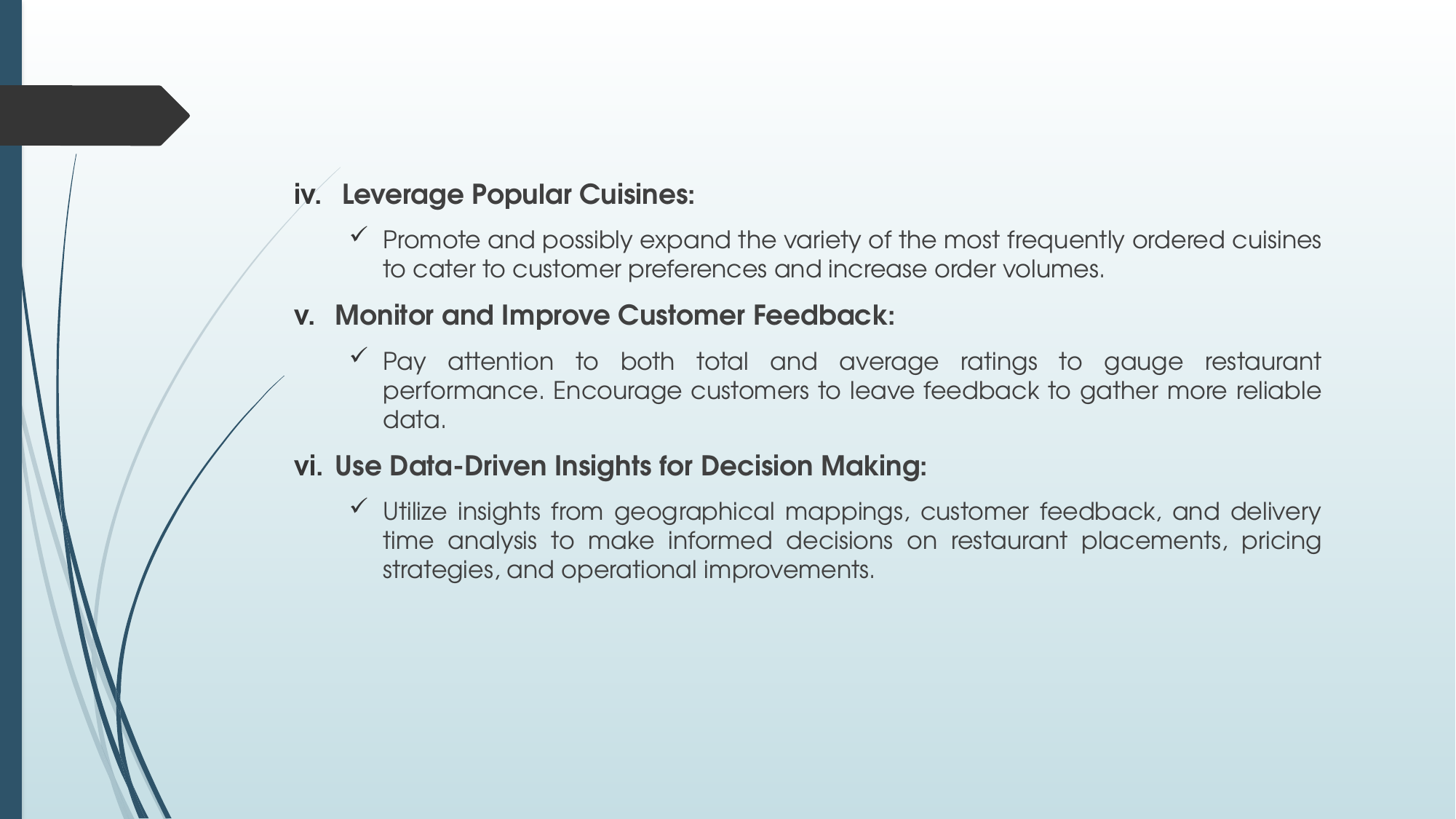

Leverage Popular Cuisines:
Promote and possibly expand the variety of the most frequently ordered cuisines to cater to customer preferences and increase order volumes.
Monitor and Improve Customer Feedback:
Pay attention to both total and average ratings to gauge restaurant performance. Encourage customers to leave feedback to gather more reliable data.
Use Data-Driven Insights for Decision Making:
Utilize insights from geographical mappings, customer feedback, and delivery time analysis to make informed decisions on restaurant placements, pricing strategies, and operational improvements.